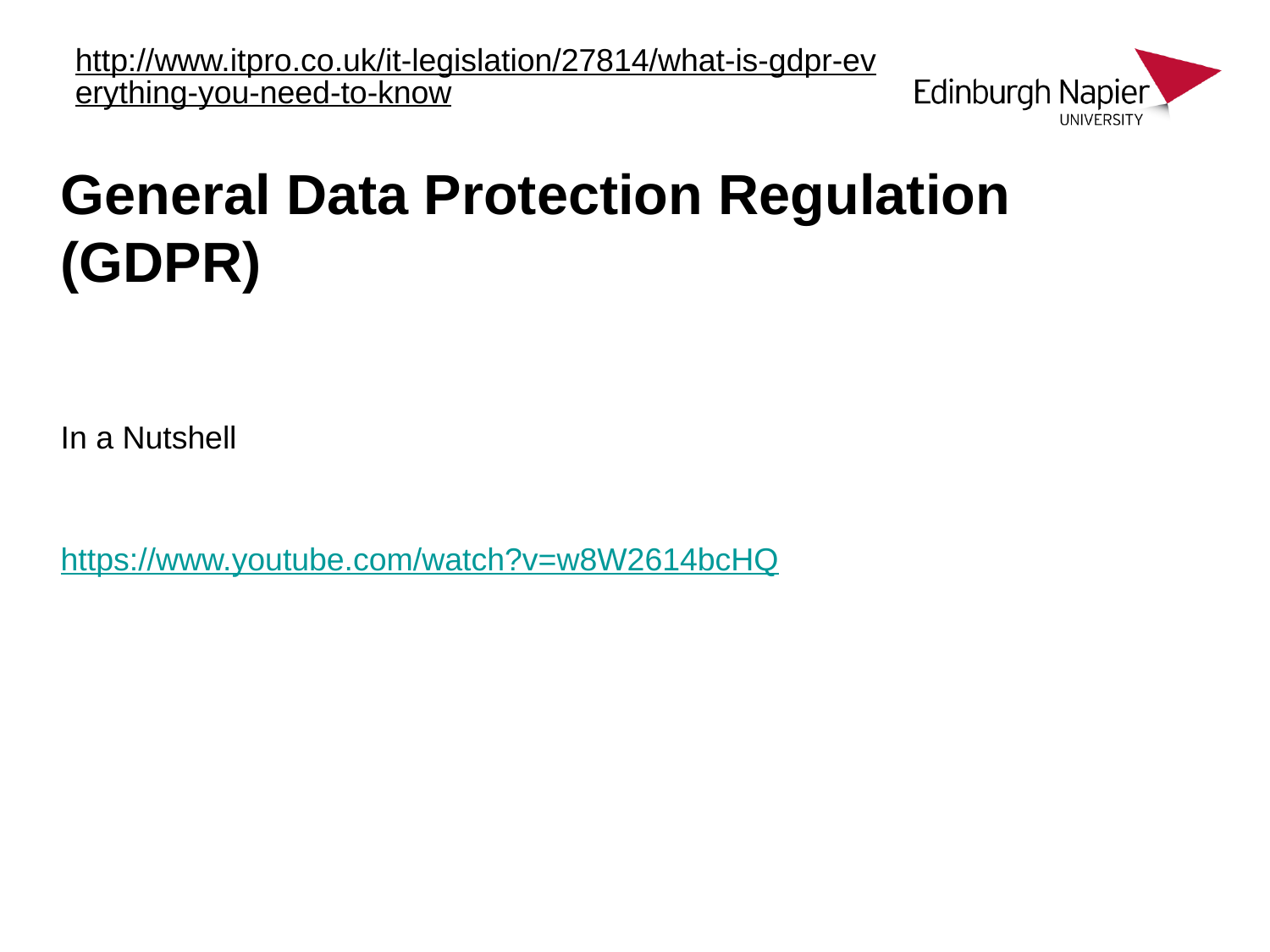

http://www.itpro.co.uk/it-legislation/27814/what-is-gdpr-everything-you-need-to-know
# General Data Protection Regulation (GDPR)

In a Nutshell

https://www.youtube.com/watch?v=w8W2614bcHQ